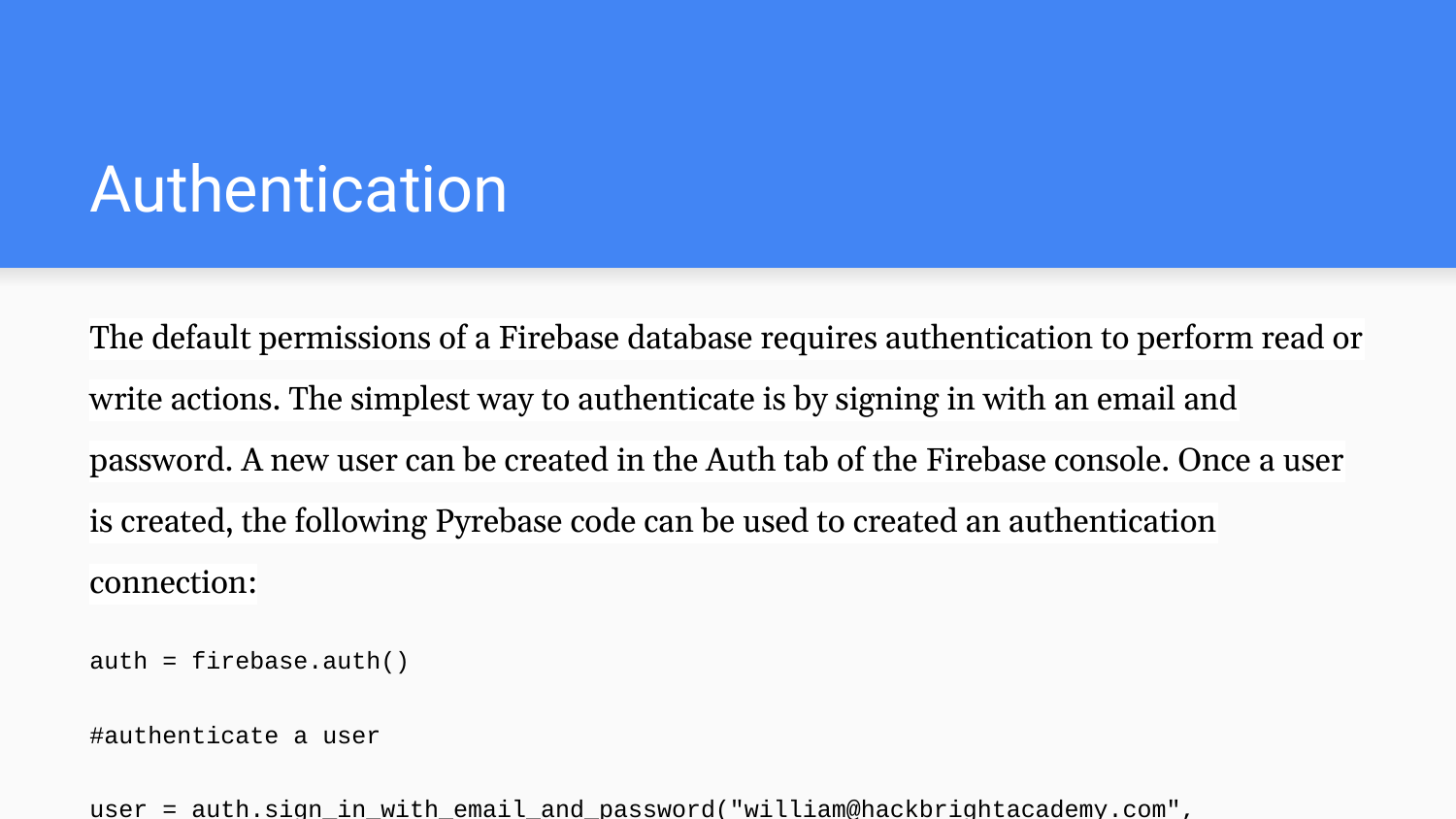

# Authentication
The default permissions of a Firebase database requires authentication to perform read or write actions. The simplest way to authenticate is by signing in with an email and password. A new user can be created in the Auth tab of the Firebase console. Once a user is created, the following Pyrebase code can be used to created an authentication connection:
auth = firebase.auth()
#authenticate a user
user = auth.sign_in_with_email_and_password("william@hackbrightacademy.com", mySuperStrongPassword")